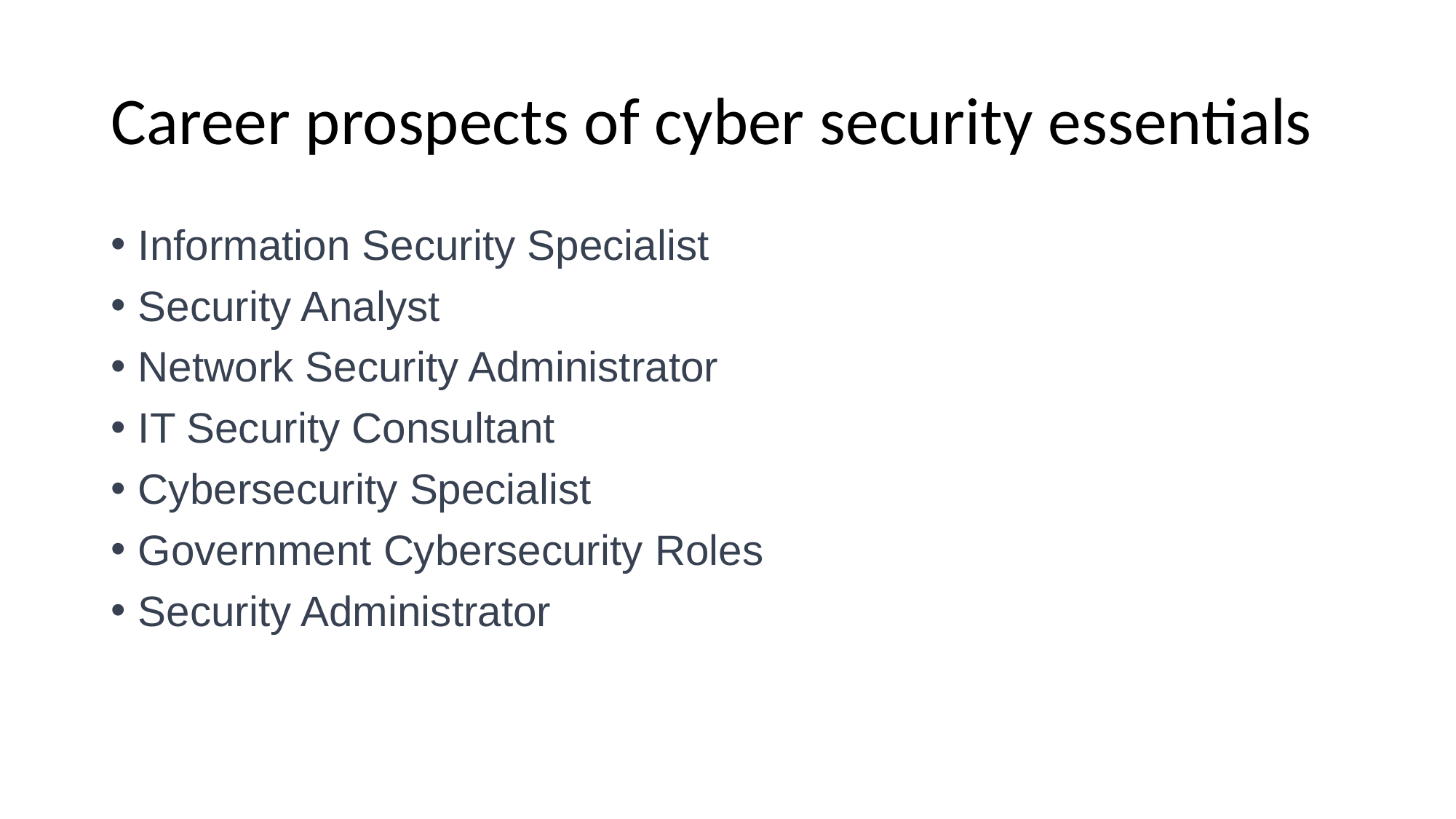

# Career prospects of cyber security essentials
Information Security Specialist
Security Analyst
Network Security Administrator
IT Security Consultant
Cybersecurity Specialist
Government Cybersecurity Roles
Security Administrator